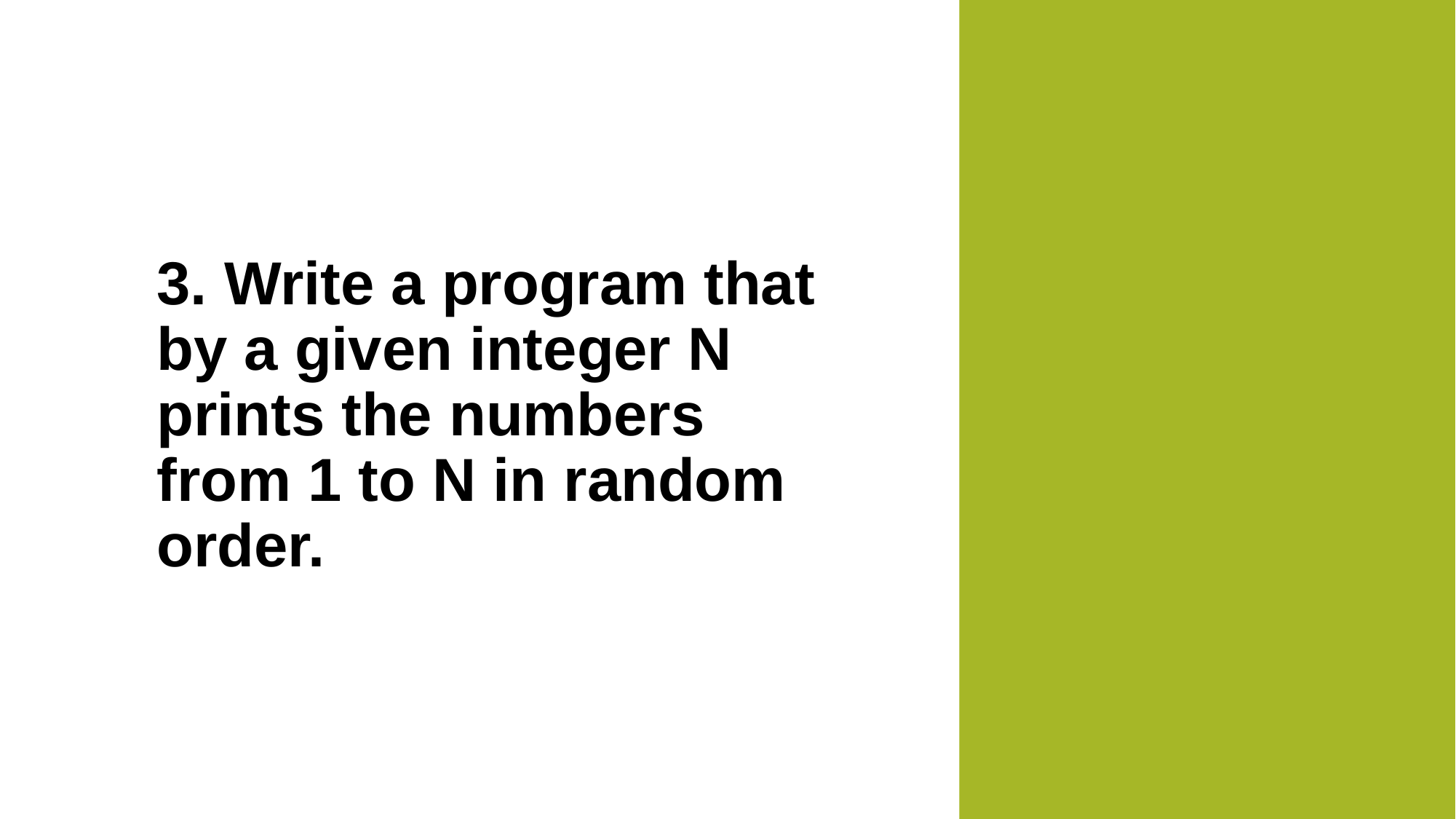

3. Write a program that by a given integer N prints the numbers from 1 to N in random order.